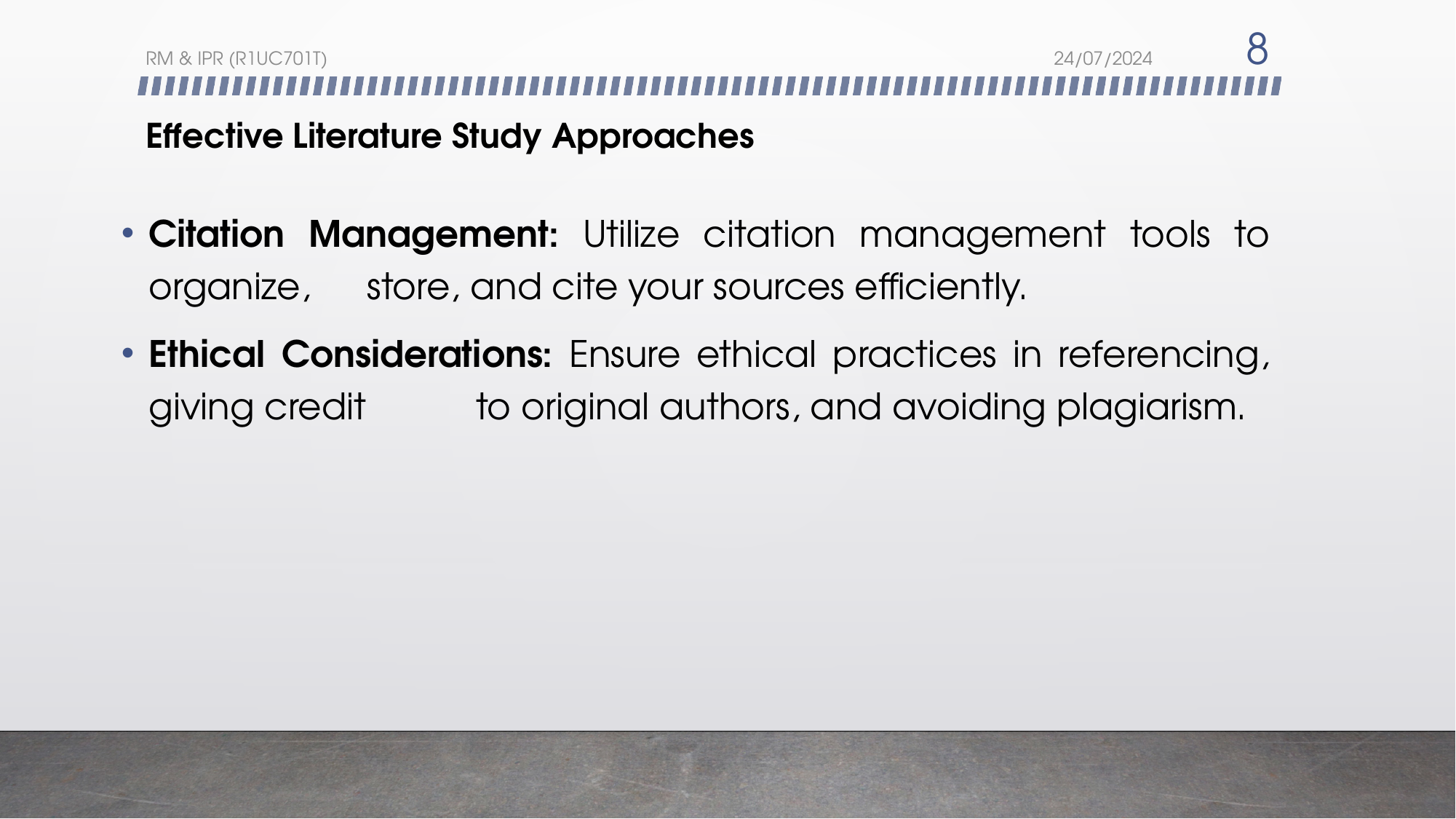

8
RM & IPR (R1UC701T)
24/07/2024
# Effective Literature Study Approaches
Citation Management: Utilize citation management tools to organize, 	store, and cite your sources efficiently.
Ethical Considerations: Ensure ethical practices in referencing, giving credit 	to original authors, and avoiding plagiarism.